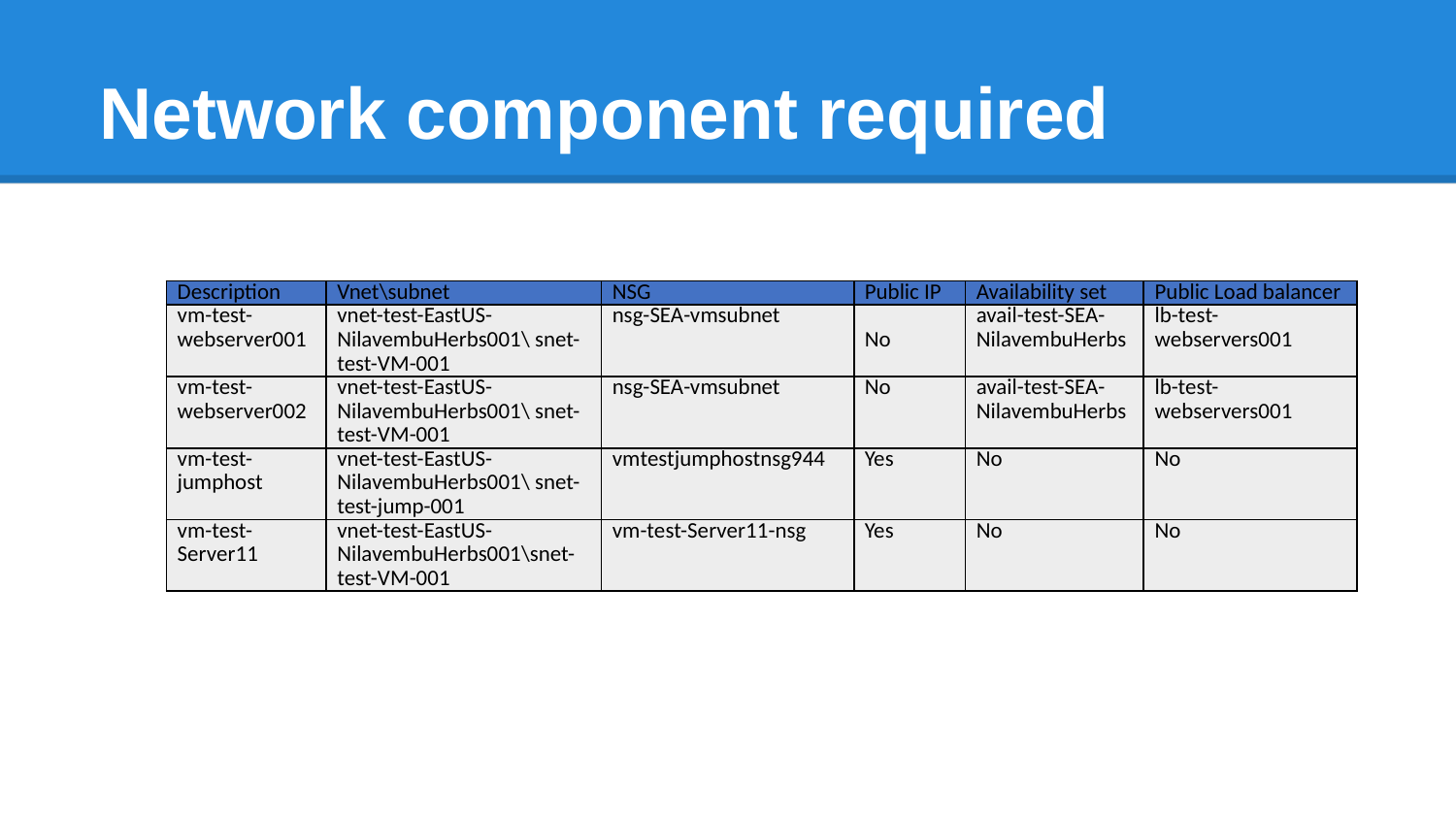

# Network component required
| Description | Vnet\subnet | NSG | Public IP | Availability set | Public Load balancer |
| --- | --- | --- | --- | --- | --- |
| vm-test-webserver001 | vnet-test-EastUS-NilavembuHerbs001\ snet-test-VM-001 | nsg-SEA-vmsubnet | No | avail-test-SEA-NilavembuHerbs | lb-test-webservers001 |
| vm-test-webserver002 | vnet-test-EastUS-NilavembuHerbs001\ snet-test-VM-001 | nsg-SEA-vmsubnet | No | avail-test-SEA-NilavembuHerbs | lb-test-webservers001 |
| vm-test-jumphost | vnet-test-EastUS-NilavembuHerbs001\ snet-test-jump-001 | vmtestjumphostnsg944 | Yes | No | No |
| vm-test-Server11 | vnet-test-EastUS-NilavembuHerbs001\snet-test-VM-001 | vm-test-Server11-nsg | Yes | No | No |